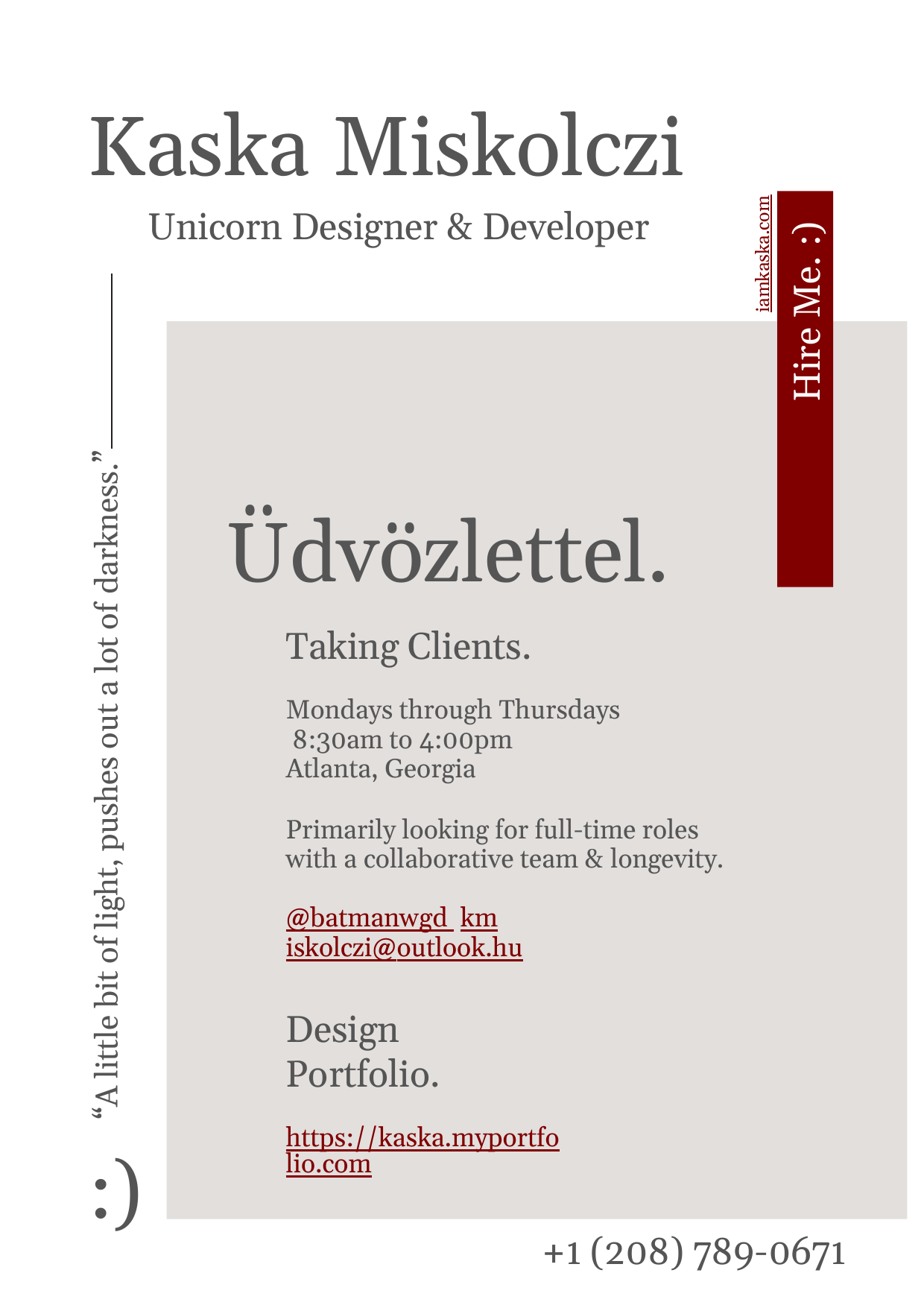

# Kaska	Miskolczi

iamkaska.com
Hire Me. :)

Unicorn Designer & Developer

“A little bit of light, pushes out a lot of darkness.”
Üdvözlettel.
Taking Clients.
Mondays through Thursdays  8:30am to 4:00pm
Atlanta, Georgia

Primarily looking for full-time roles  with a collaborative team & longevity.

@batmanwgd  kmiskolczi@outlook.hu

Design Portfolio.
https://kaska.myportfolio.com
:)
+1 (208) 789-0671